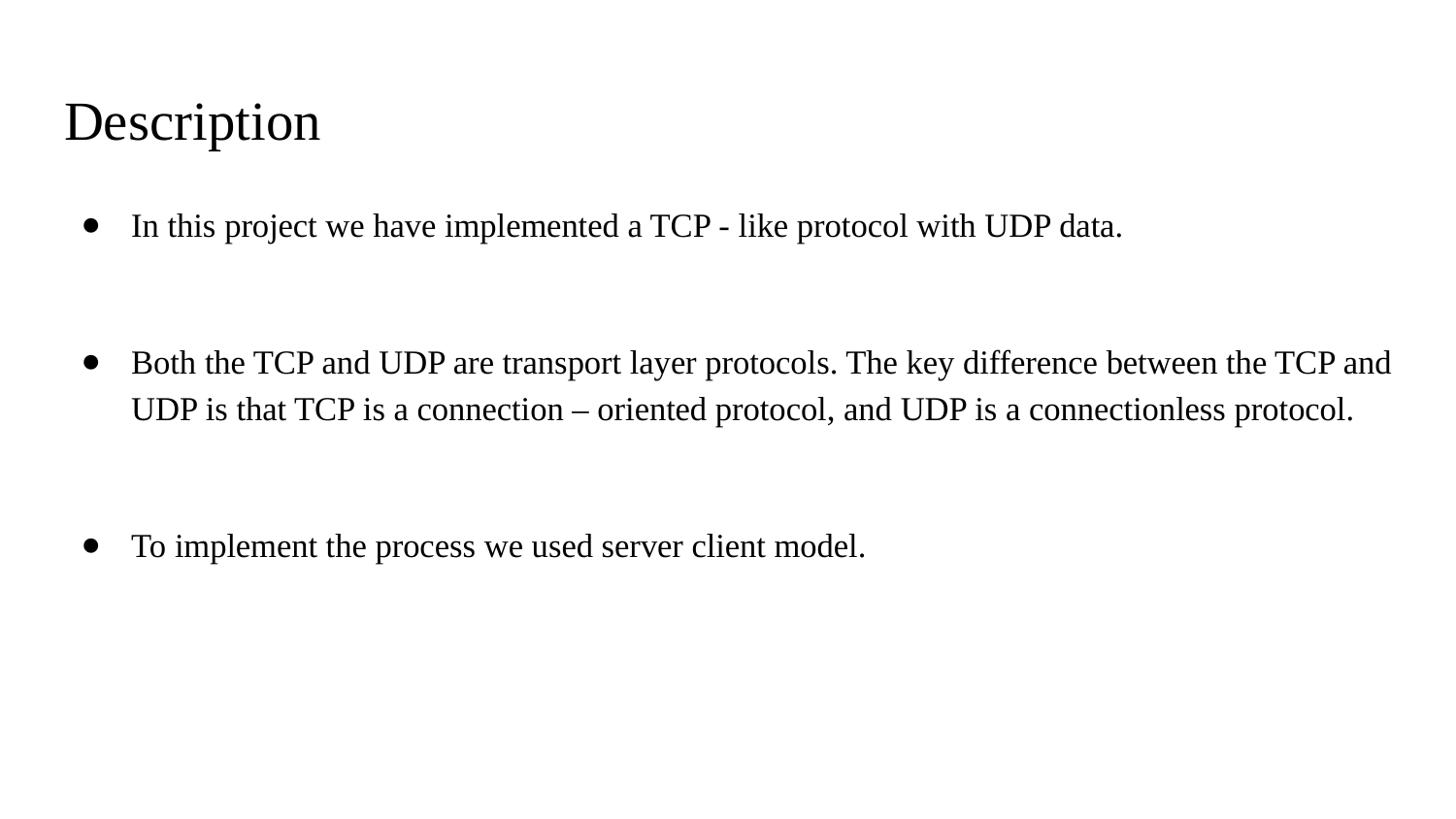

# Description
In this project we have implemented a TCP - like protocol with UDP data.

Both the TCP and UDP are transport layer protocols. The key difference between the TCP and UDP is that TCP is a connection – oriented protocol, and UDP is a connectionless protocol.

To implement the process we used server client model.